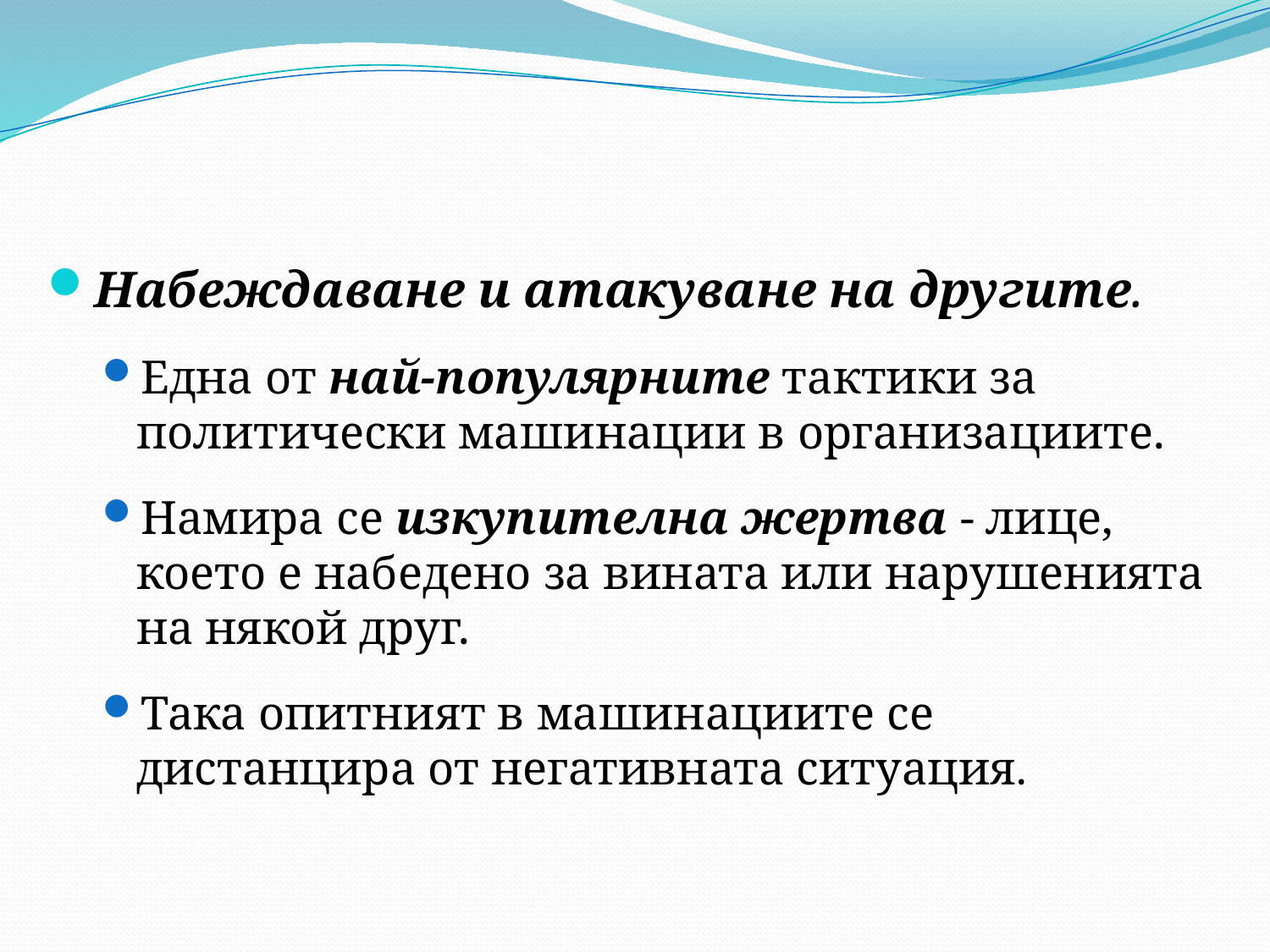

Набеждаване и атакуване на другите.
Една от най-популярните тактики за политически машинации в организациите.
Намира се изкупителна жертва - лице, което е набедено за вината или нарушенията на някой друг.
Така опитният в машинациите се дистанцира от негативната ситуация.